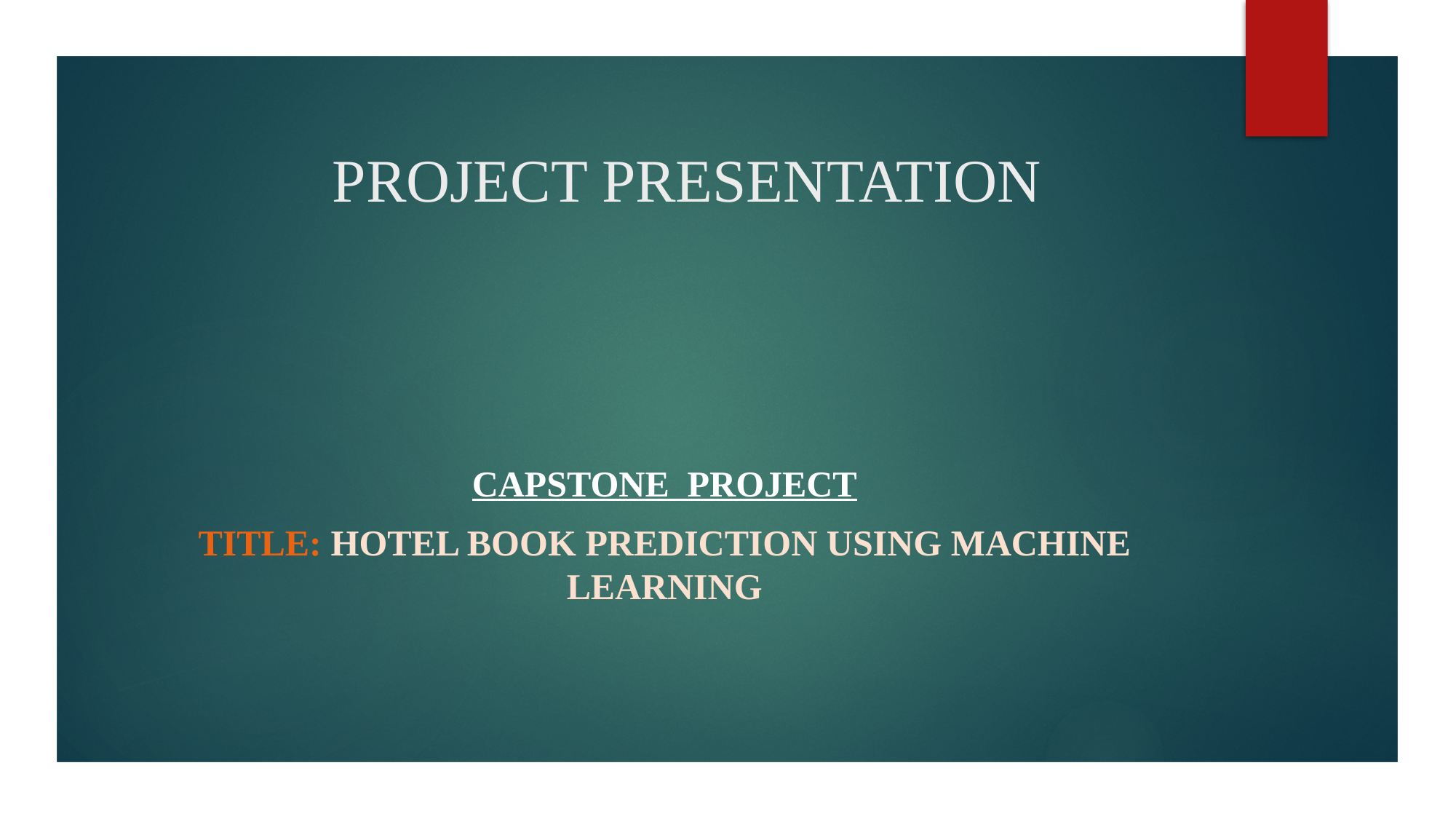

# PROJECT PRESENTATION
CAPSTONE  PROJECT
TITLE: Hotel Book Prediction using machine learning